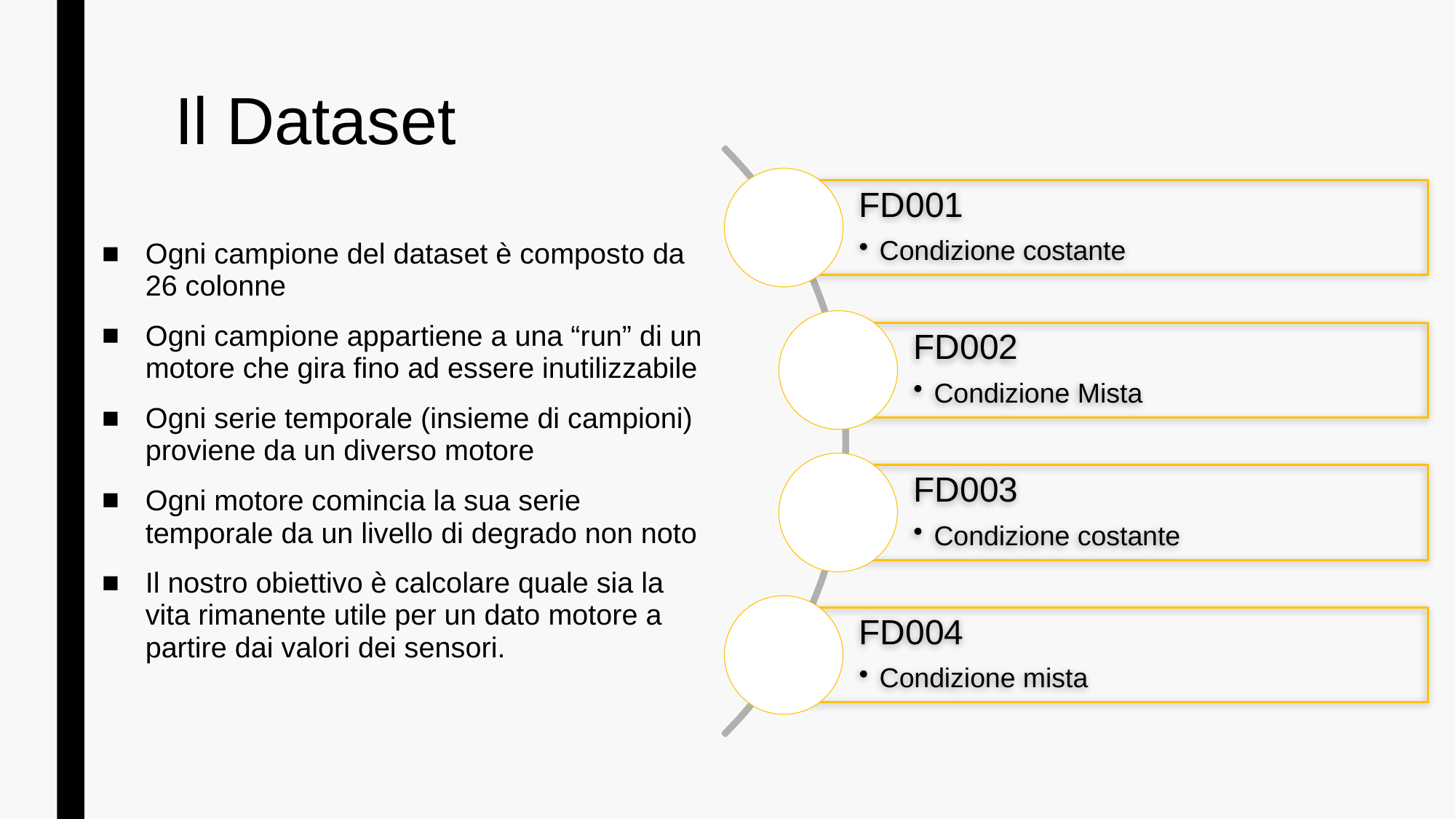

# Il Dataset
FD001
Condizione costante
FD002
Condizione Mista
FD003
Condizione costante
FD004
Condizione mista
Ogni campione del dataset è composto da 26 colonne
Ogni campione appartiene a una “run” di un motore che gira fino ad essere inutilizzabile
Ogni serie temporale (insieme di campioni) proviene da un diverso motore
Ogni motore comincia la sua serie temporale da un livello di degrado non noto
Il nostro obiettivo è calcolare quale sia la vita rimanente utile per un dato motore a partire dai valori dei sensori.